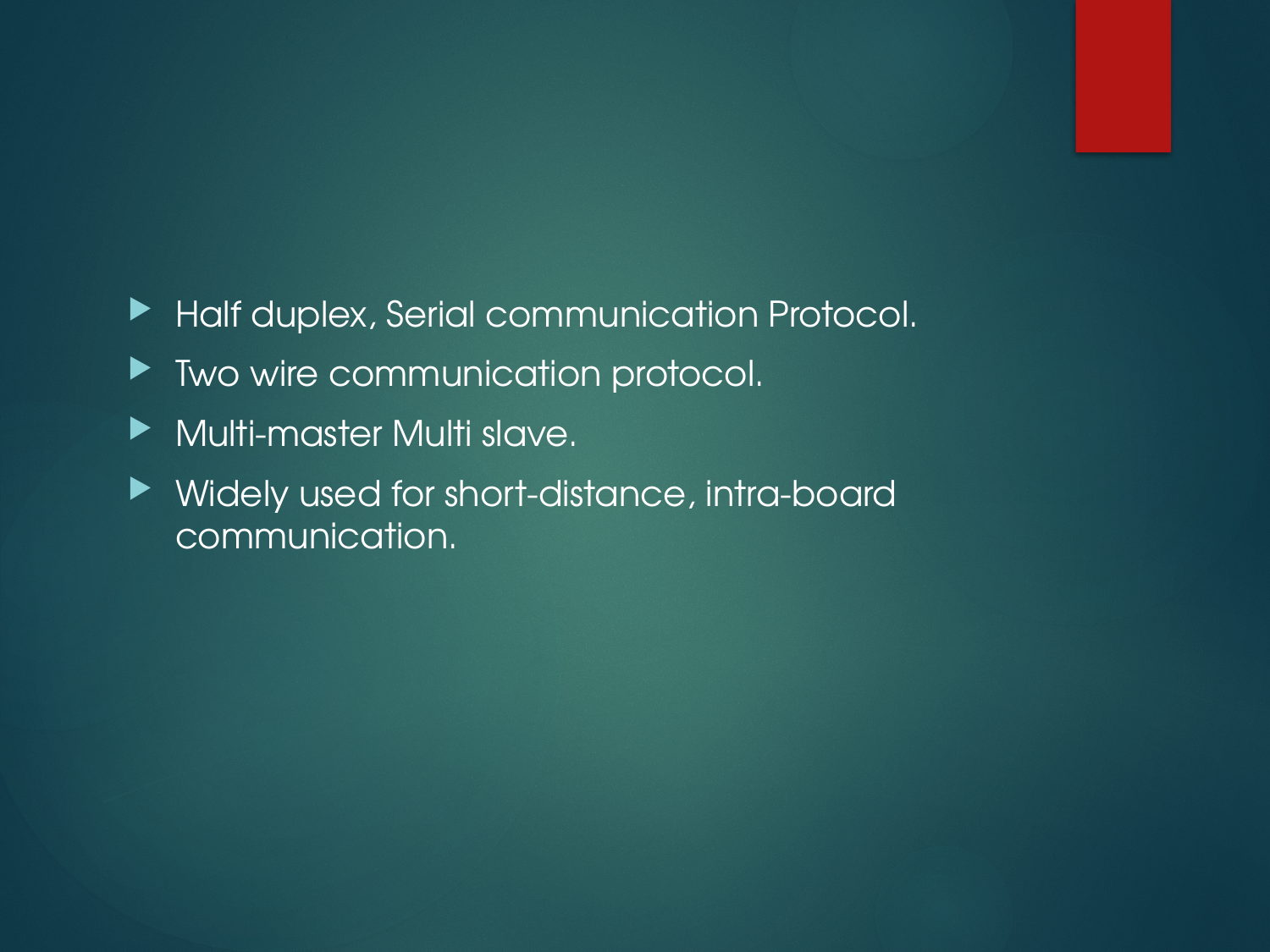

Half duplex, Serial communication Protocol.
Two wire communication protocol.
Multi-master Multi slave.
Widely used for short-distance, intra-board communication.